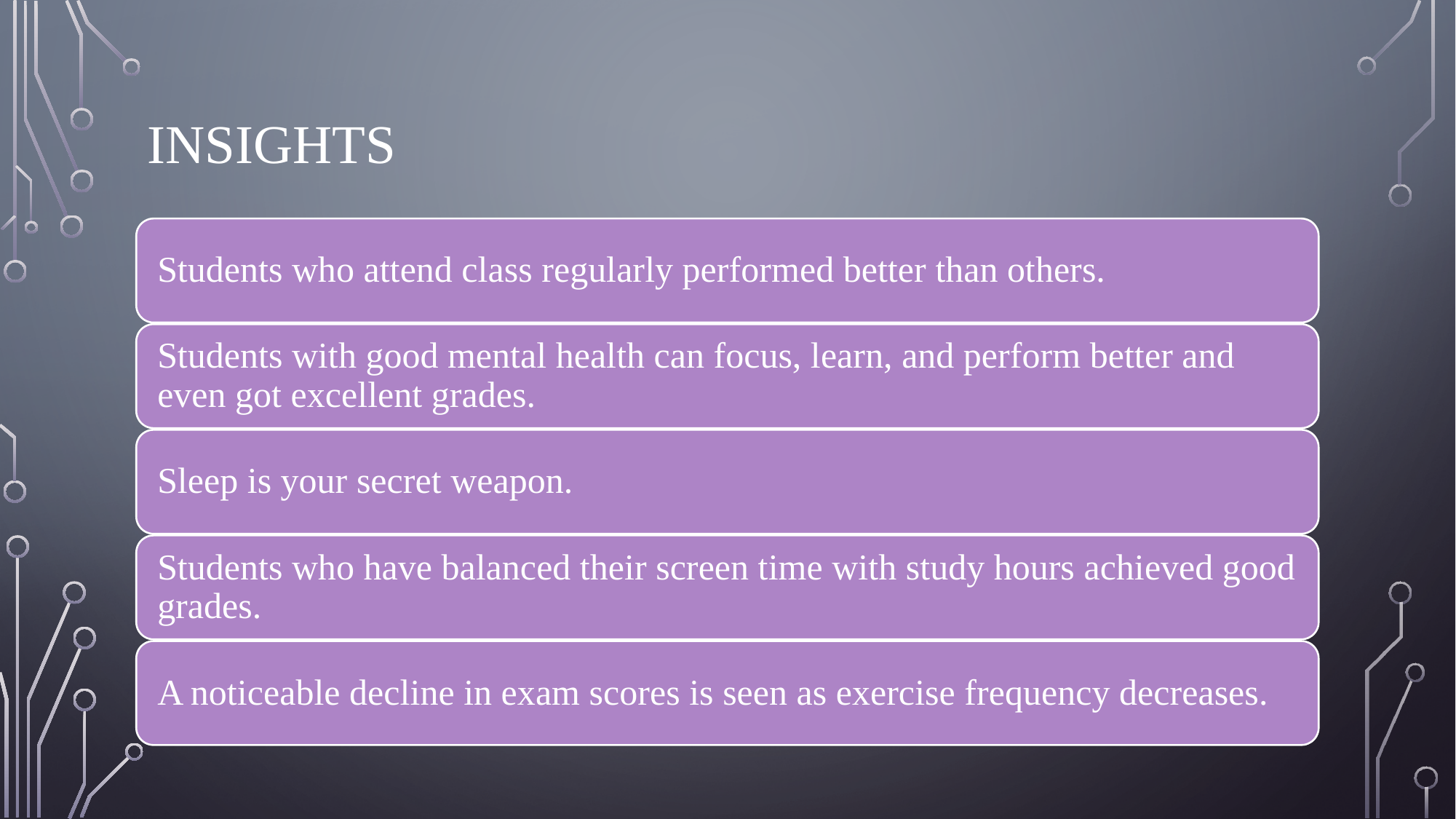

# INSIGHTS
Students who attend class regularly performed better than others.
Students with good mental health can focus, learn, and perform better and even got excellent grades.
Sleep is your secret weapon.
Students who have balanced their screen time with study hours achieved good grades.
A noticeable decline in exam scores is seen as exercise frequency decreases.